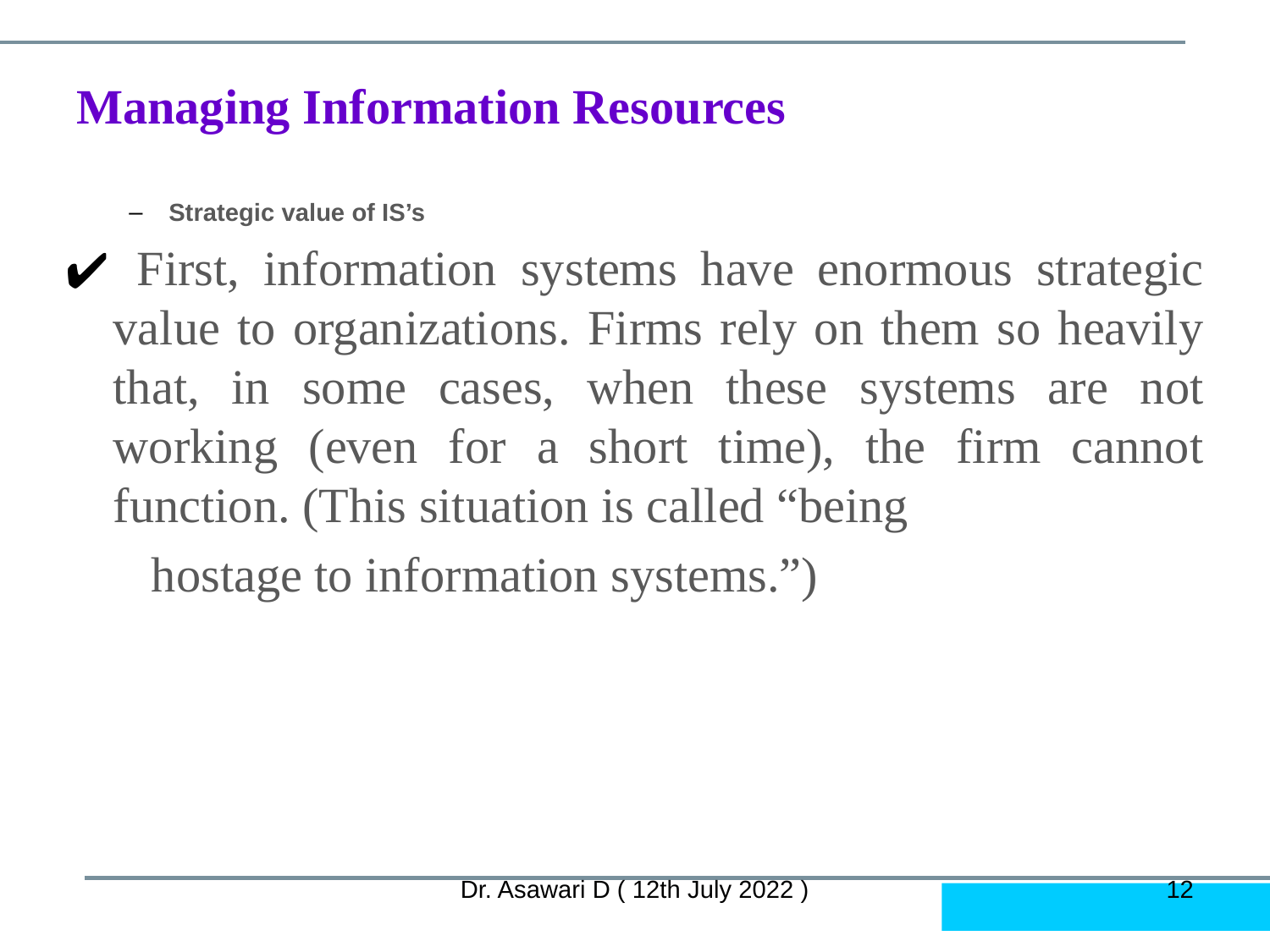

# Managing Information Resources
Strategic value of IS’s
 First, information systems have enormous strategic value to organizations. Firms rely on them so heavily that, in some cases, when these systems are not working (even for a short time), the firm cannot function. (This situation is called “being
       hostage to information systems.”)
Dr. Asawari D ( 12th July 2022 )
12